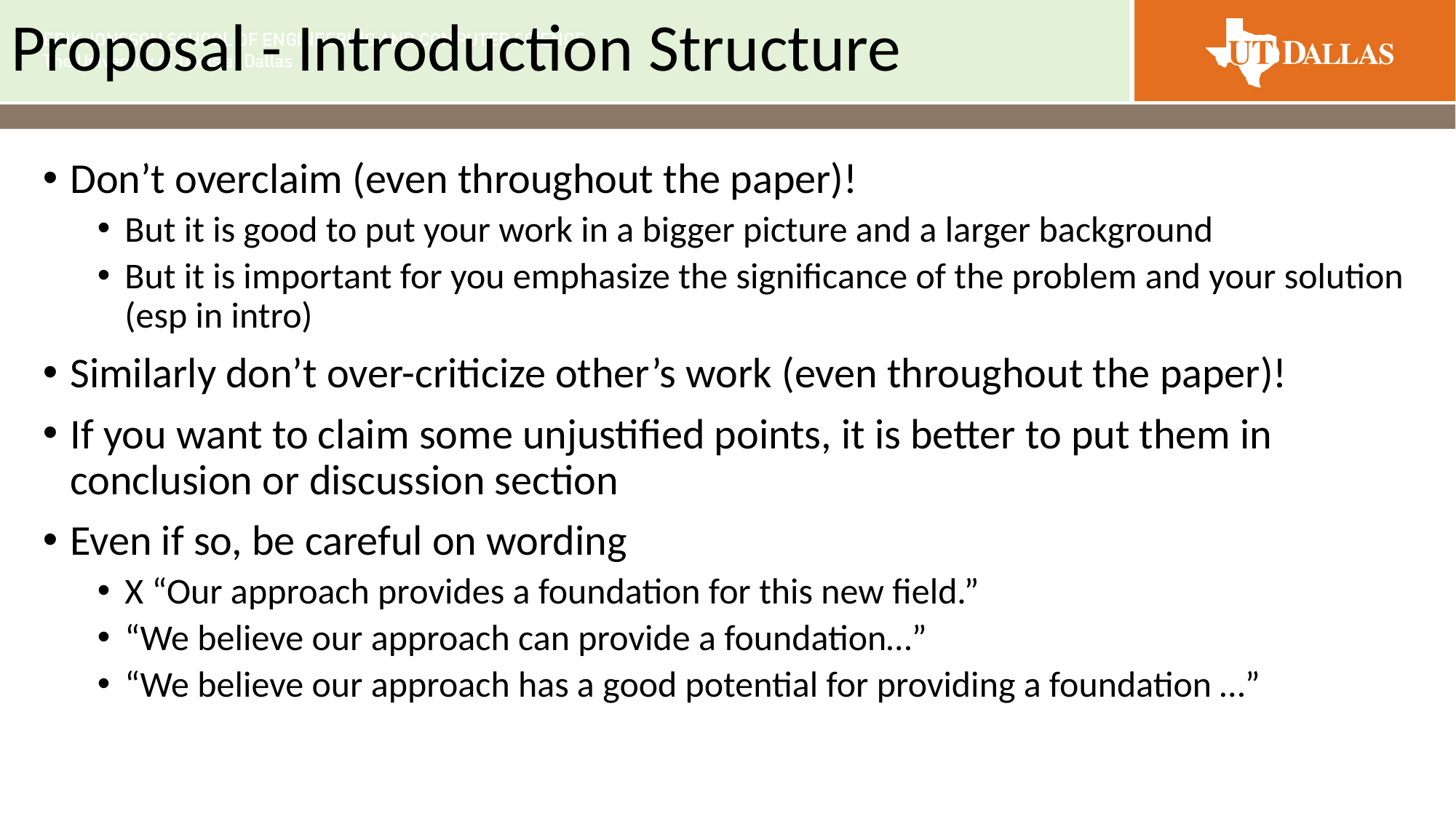

# Proposal - Introduction Structure
Don’t overclaim (even throughout the paper)!
But it is good to put your work in a bigger picture and a larger background
But it is important for you emphasize the significance of the problem and your solution (esp in intro)
Similarly don’t over-criticize other’s work (even throughout the paper)!
If you want to claim some unjustified points, it is better to put them in conclusion or discussion section
Even if so, be careful on wording
X “Our approach provides a foundation for this new field.”
“We believe our approach can provide a foundation…”
“We believe our approach has a good potential for providing a foundation …”